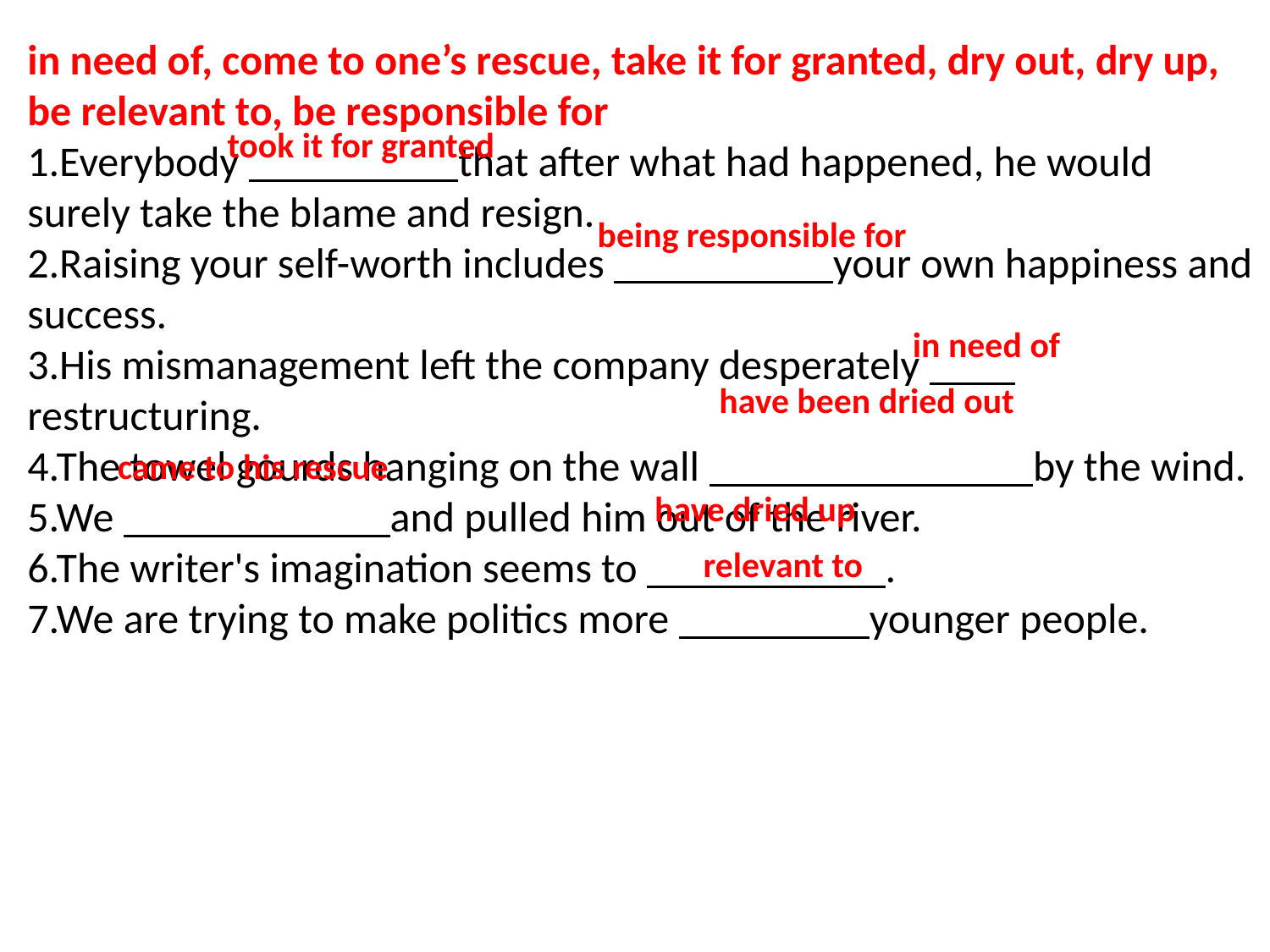

in need of, come to one’s rescue, take it for granted, dry out, dry up, be relevant to, be responsible for
1.Everybody                       that after what had happened, he would surely take the blame and resign.
2.Raising your self-worth includes                        your own happiness and success.
3.His mismanagement left the company desperately           restructuring.
4.The towel gourds hanging on the wall                                   by the wind.
5.We                             and pulled him out of the river.
6.The writer's imagination seems to                          .
7.We are trying to make politics more                     younger people.

took it for granted
being responsible for
in need of
have been dried out
came to his rescue
have dried up
relevant to